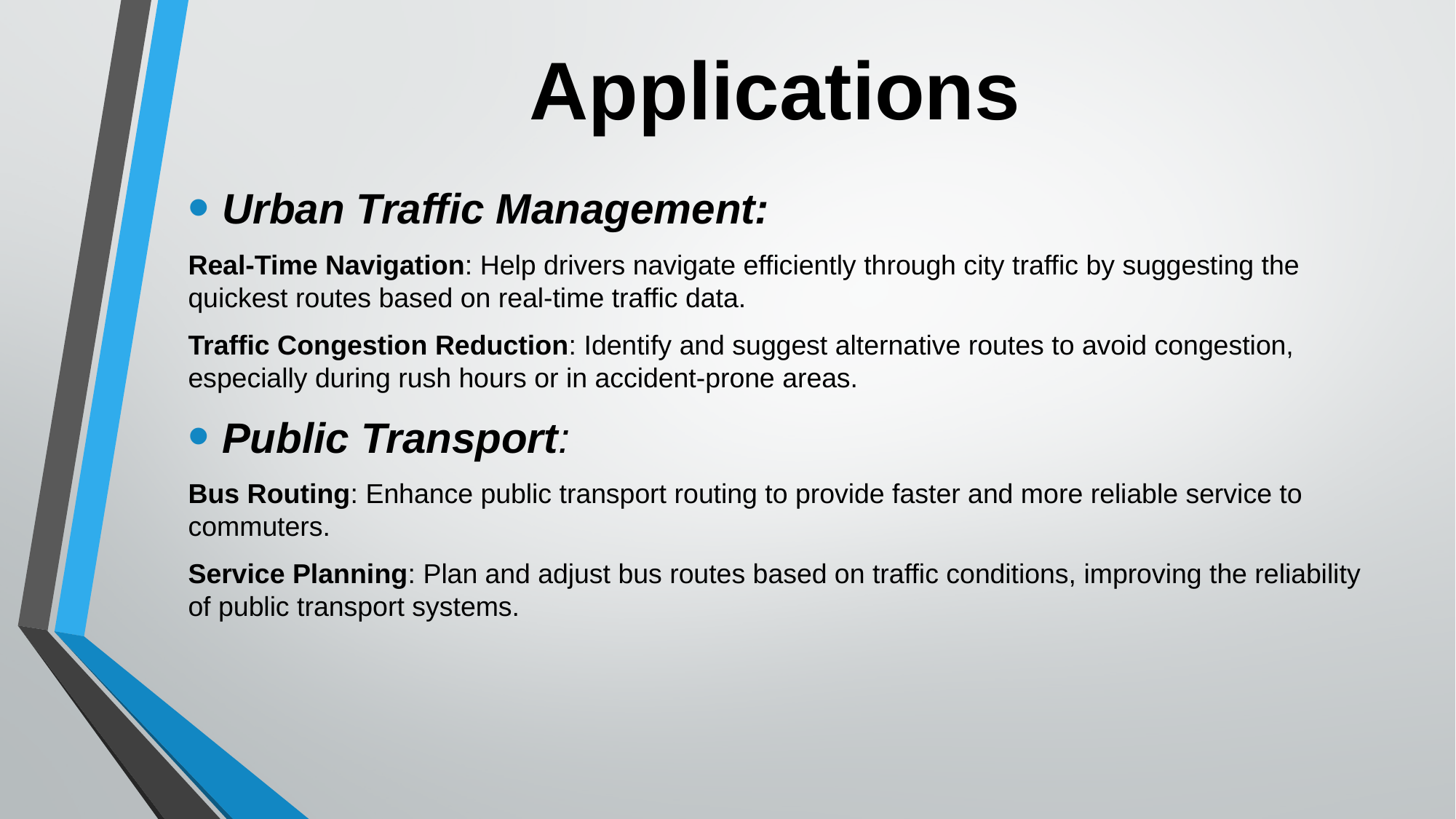

# Applications
Urban Traffic Management:
Real-Time Navigation: Help drivers navigate efficiently through city traffic by suggesting the quickest routes based on real-time traffic data.
Traffic Congestion Reduction: Identify and suggest alternative routes to avoid congestion, especially during rush hours or in accident-prone areas.
Public Transport:
Bus Routing: Enhance public transport routing to provide faster and more reliable service to commuters.
Service Planning: Plan and adjust bus routes based on traffic conditions, improving the reliability of public transport systems.